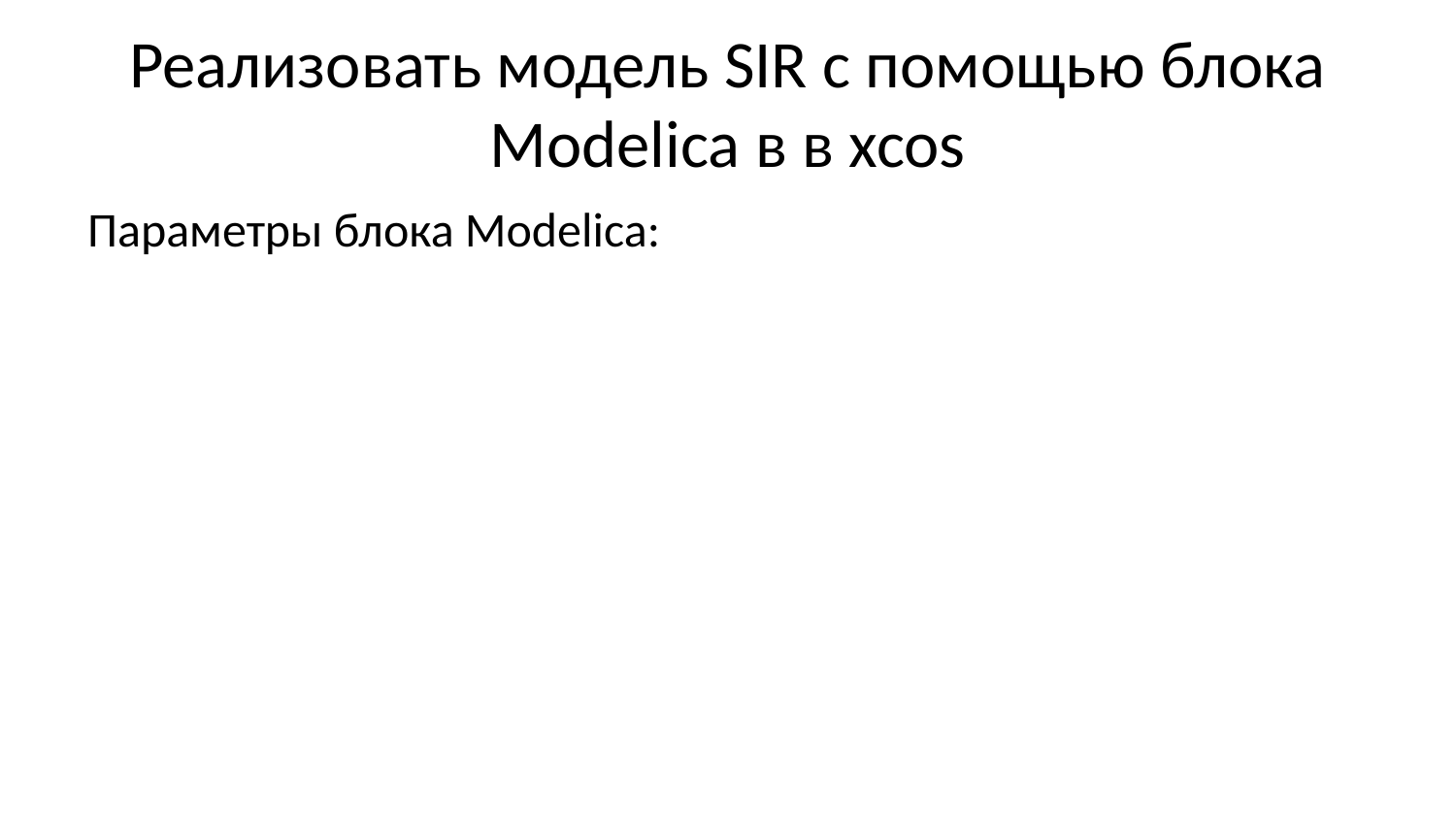

# Реализовать модель SIR с помощью блока Modelica в в xcos
Параметры блока Modelica: